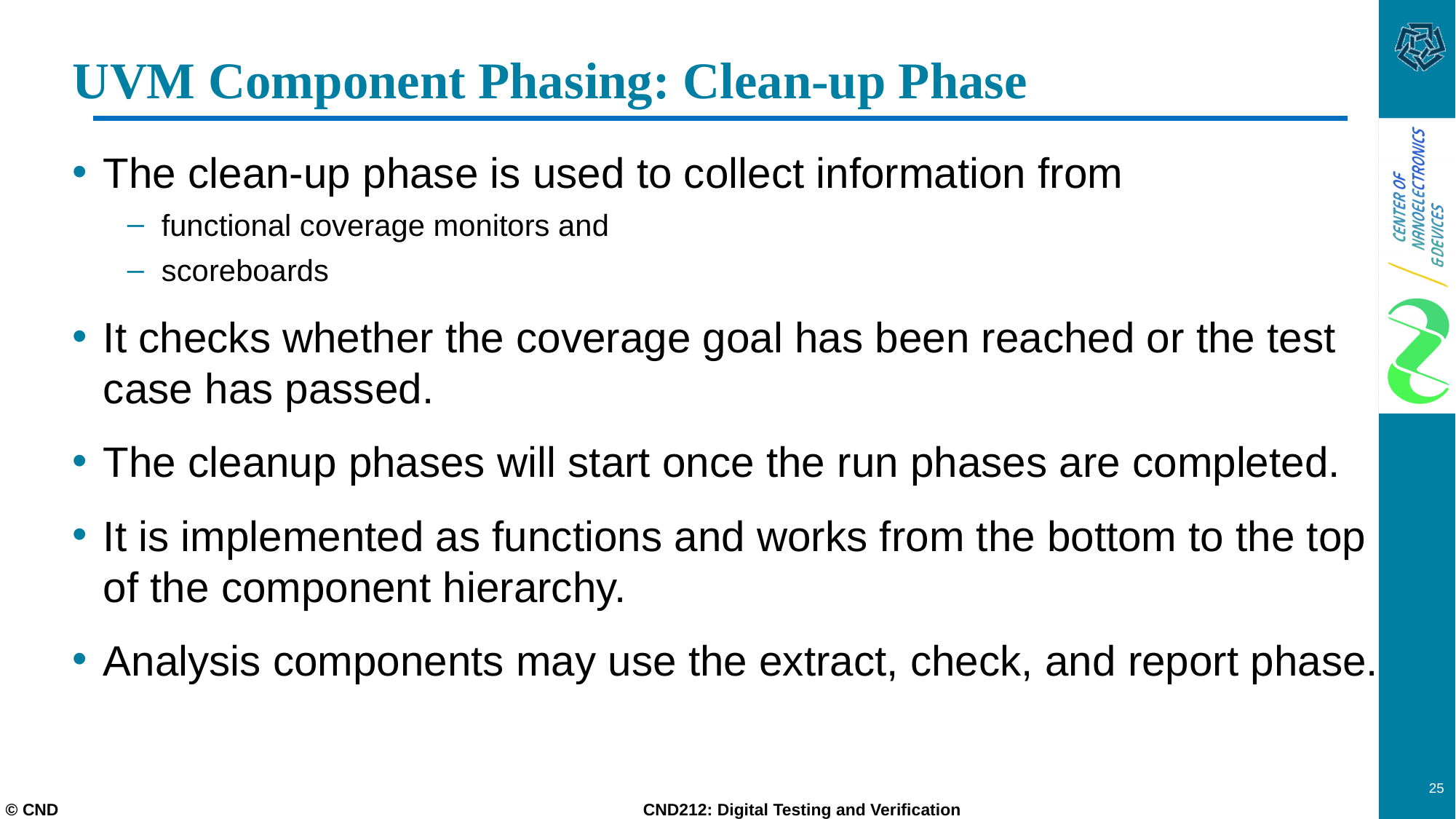

# UVM Component Phasing: Clean-up Phase
The clean-up phase is used to collect information from
functional coverage monitors and
scoreboards
It checks whether the coverage goal has been reached or the test case has passed.
The cleanup phases will start once the run phases are completed.
It is implemented as functions and works from the bottom to the top of the component hierarchy.
Analysis components may use the extract, check, and report phase.
25
© CND                                                                                                                            CND212: Digital Testing and Verification